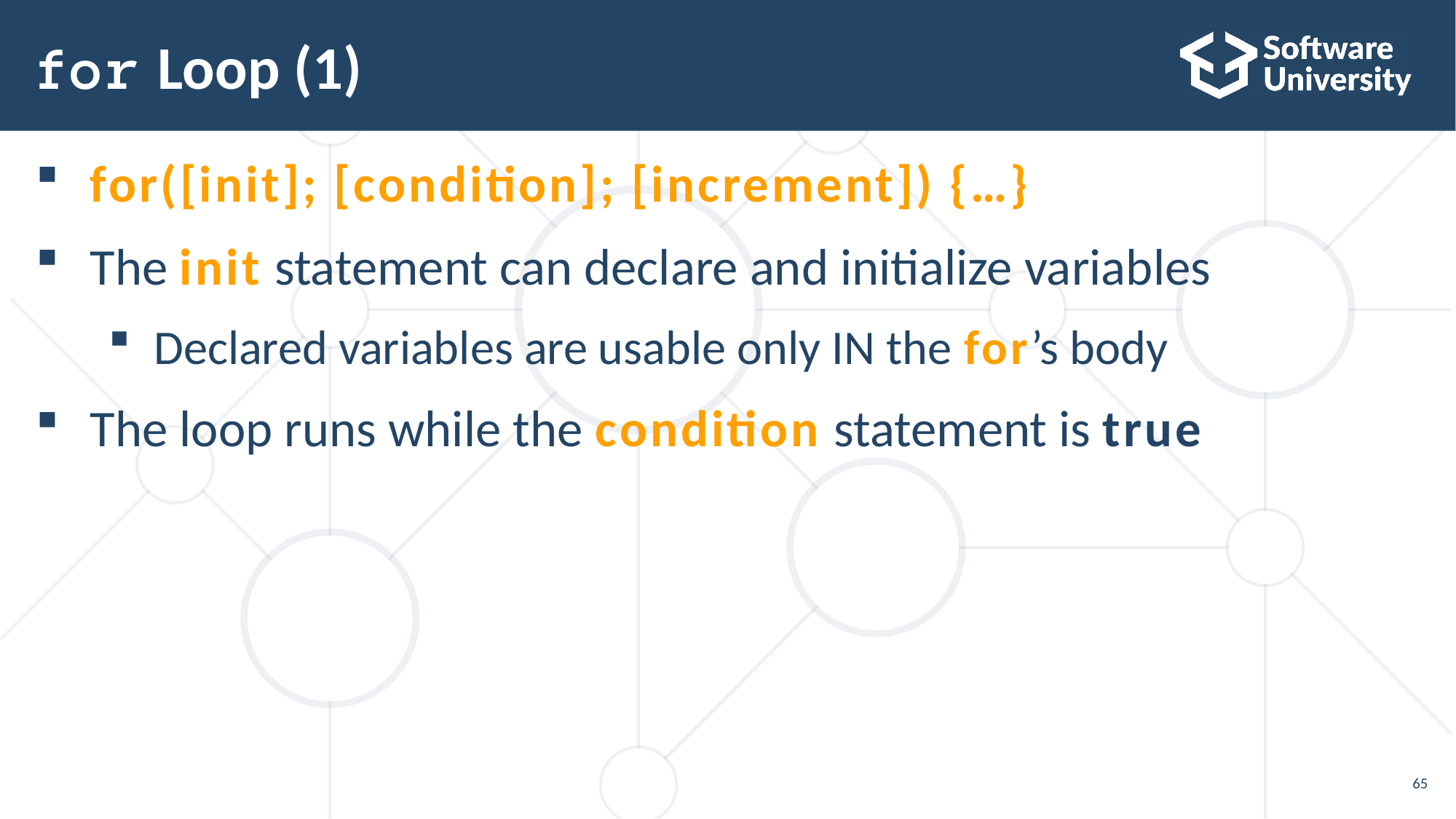

# for Loop (1)
for([init]; [condition]; [increment]) {…}
The init statement can declare and initialize variables
Declared variables are usable only IN the for’s body
The loop runs while the condition statement is true
65